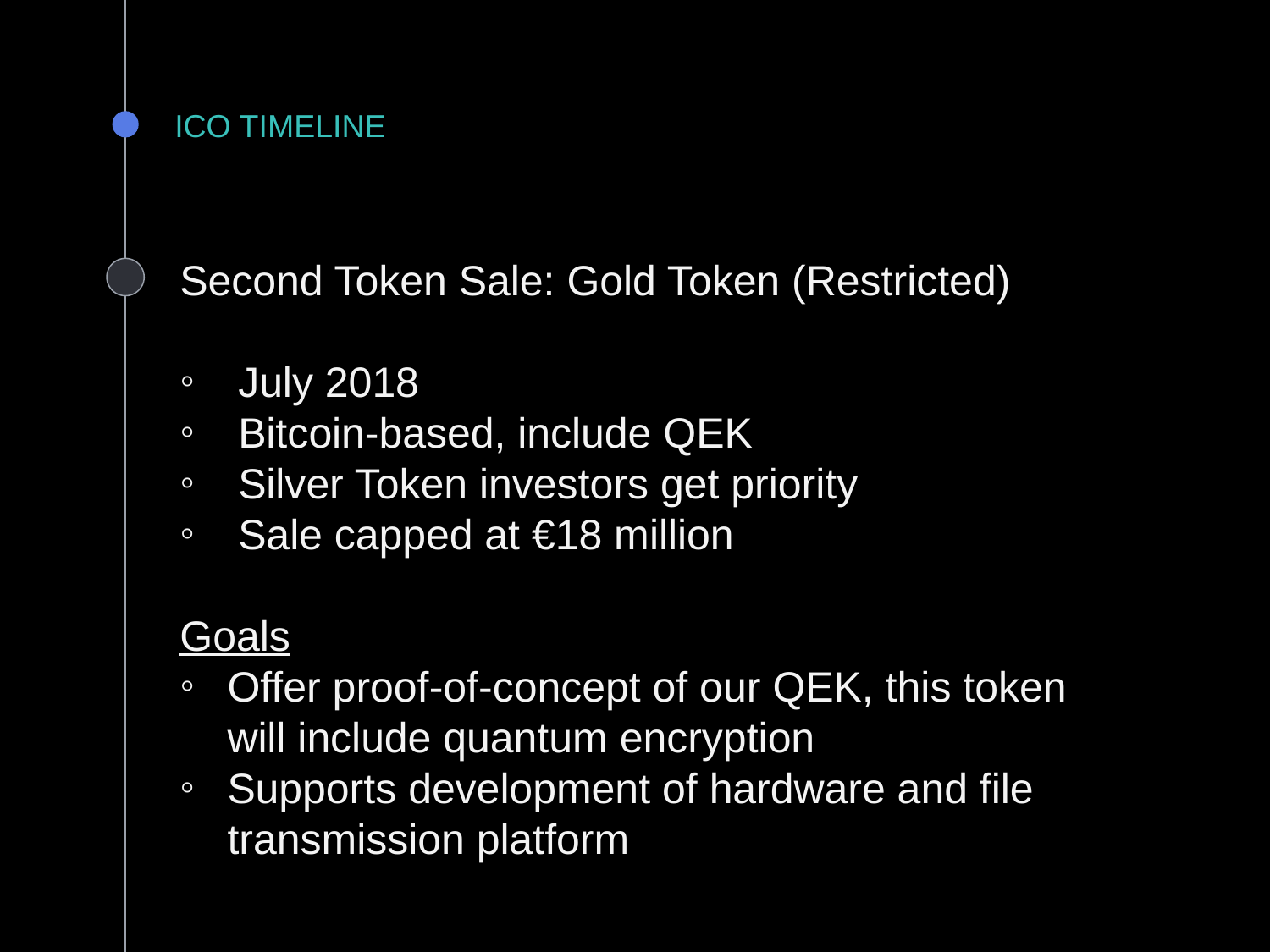

# ICO TIMELINE
Second Token Sale: Gold Token (Restricted)
July 2018
Bitcoin-based, include QEK
Silver Token investors get priority
Sale capped at €18 million

Goals
Offer proof-of-concept of our QEK, this token will include quantum encryption
Supports development of hardware and file transmission platform